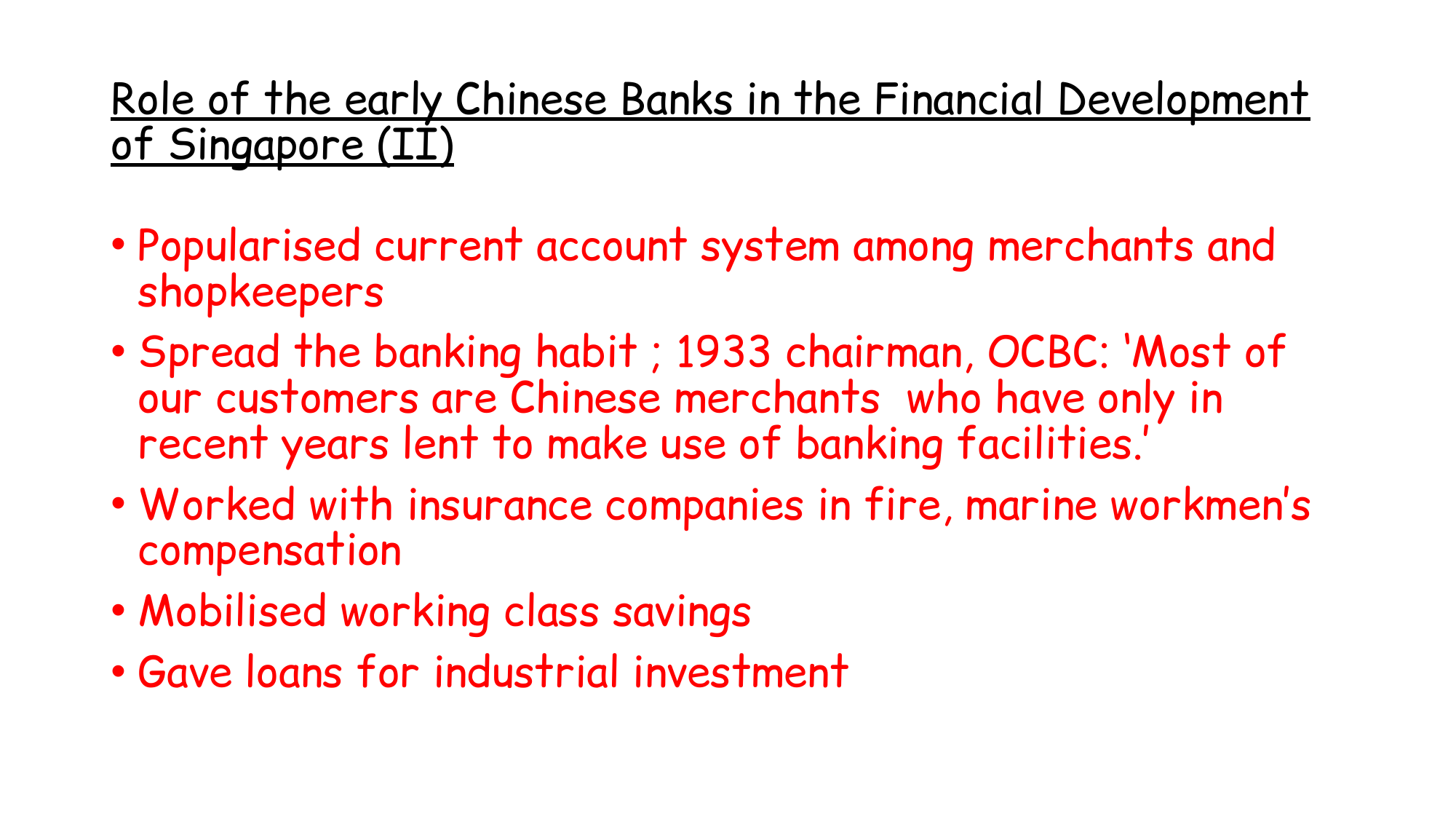

# Role of the early Chinese Banks in the Financial Development of Singapore (II)
Popularised current account system among merchants and shopkeepers
Spread the banking habit ; 1933 chairman, OCBC: ‘Most of our customers are Chinese merchants  who have only in recent years lent to make use of banking facilities.’
Worked with insurance companies in fire, marine workmen’s compensation
Mobilised working class savings
Gave loans for industrial investment